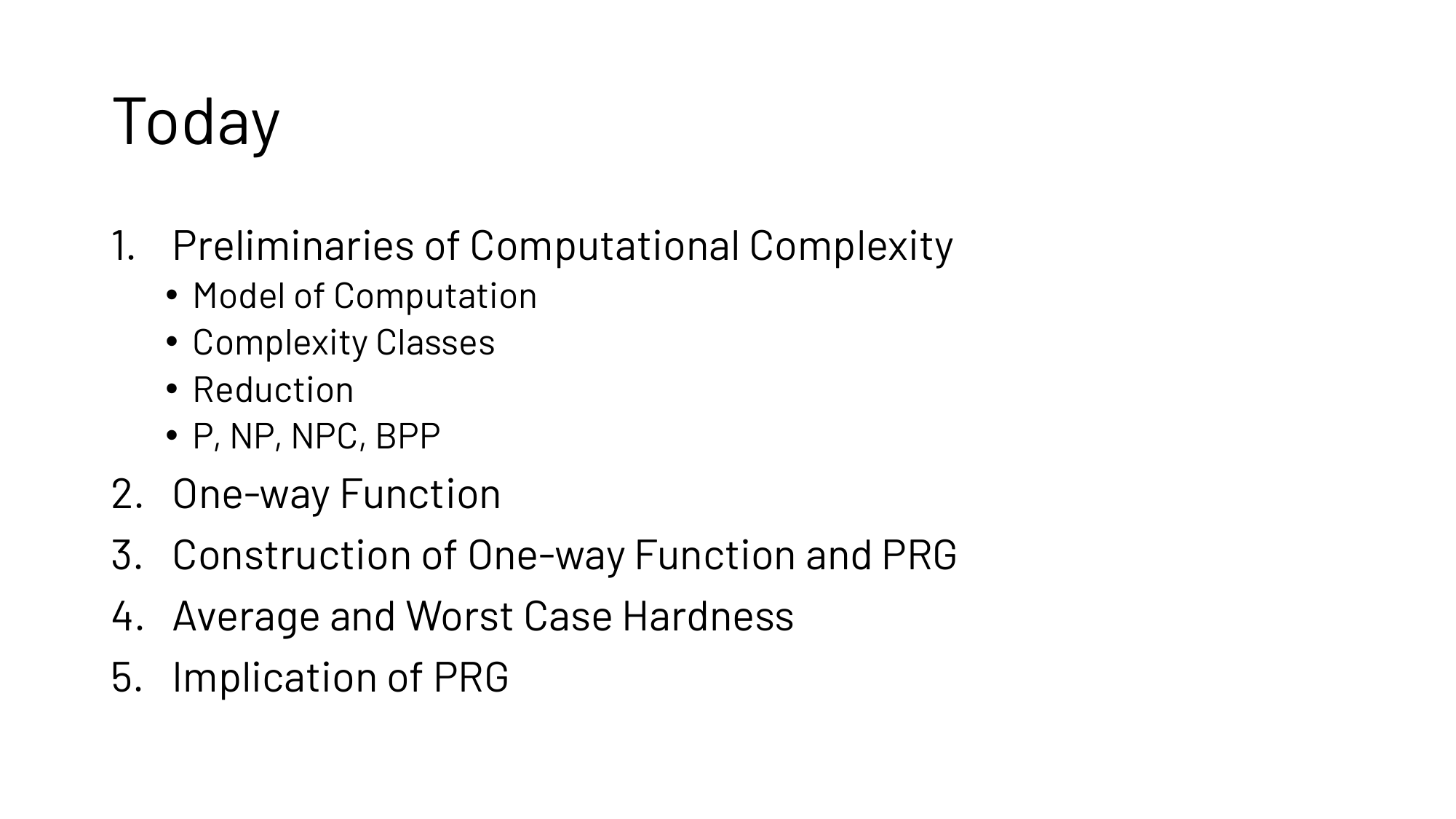

# Today
Preliminaries of Computational Complexity
Model of Computation
Complexity Classes
Reduction
P, NP, NPC, BPP
One-way Function
Construction of One-way Function and PRG
Average and Worst Case Hardness
Implication of PRG